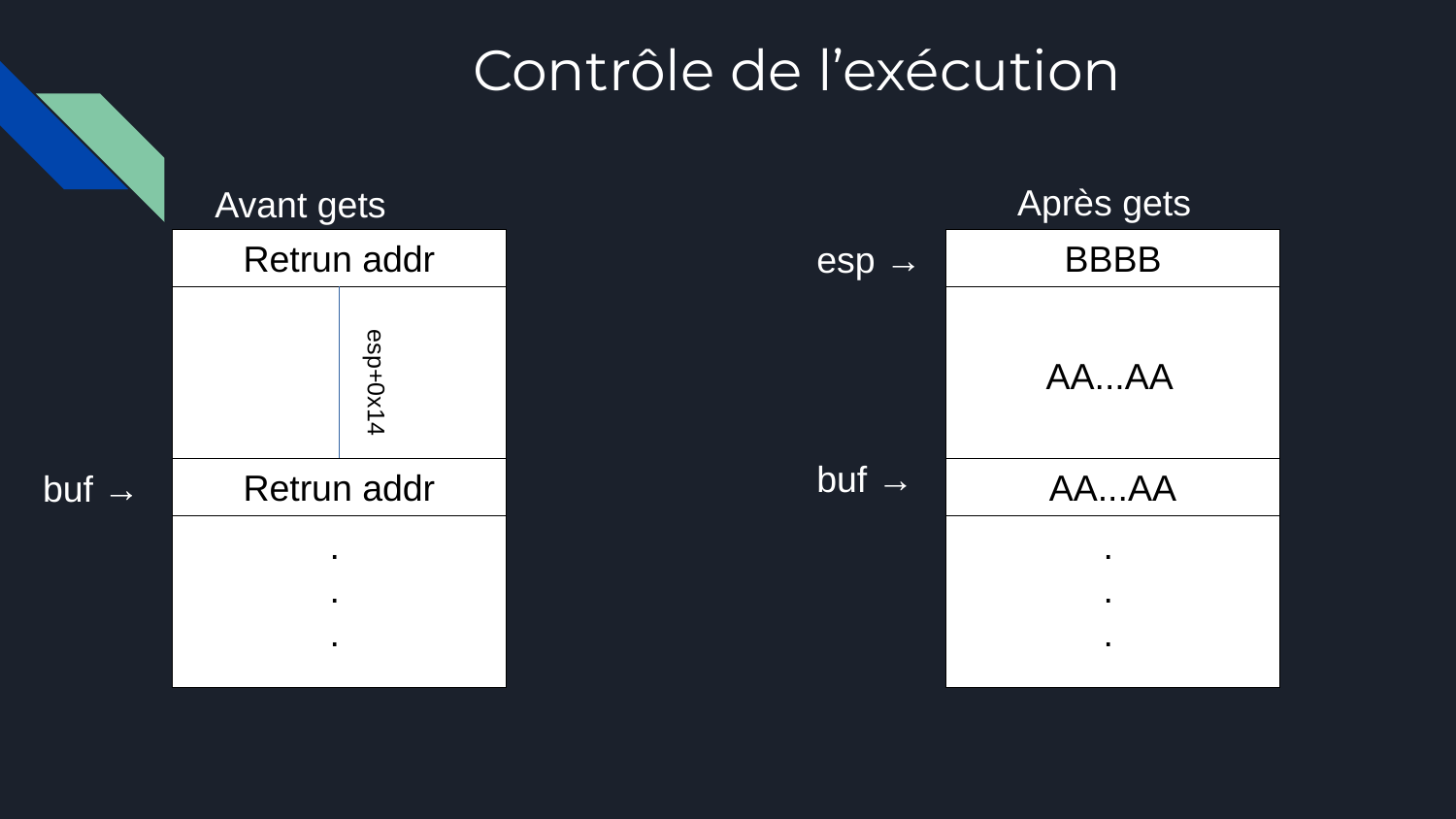

Contrôle de l’exécution

Après gets
Avant gets

Retrun addr
esp →

BBBB

AA...AA
esp+0x14
buf →
buf →
Retrun addr
AA...AA
.
.
.

.
.
.